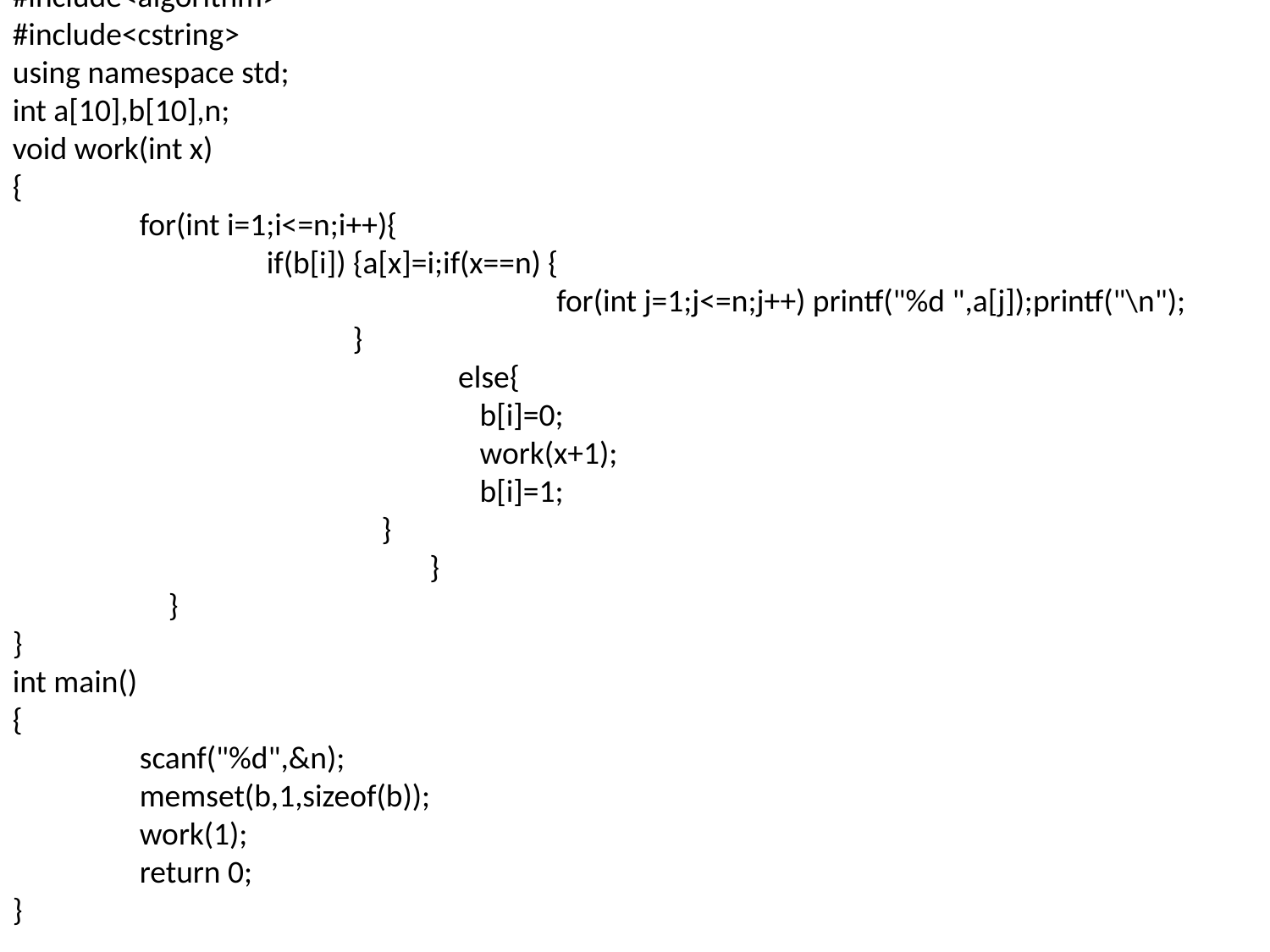

#include<cstdio>
#include<algorithm>
#include<cstring>
using namespace std;
int a[10],b[10],n;
void work(int x)
{
	for(int i=1;i<=n;i++){
		if(b[i]) {a[x]=i;if(x==n) {
				     for(int j=1;j<=n;j++) printf("%d ",a[j]);printf("\n");
		            }
			         else{
			            b[i]=0;
			            work(x+1);
			            b[i]=1;
		                }
			     }
	    }
}
int main()
{
	scanf("%d",&n);
	memset(b,1,sizeof(b));
	work(1);
	return 0;
}